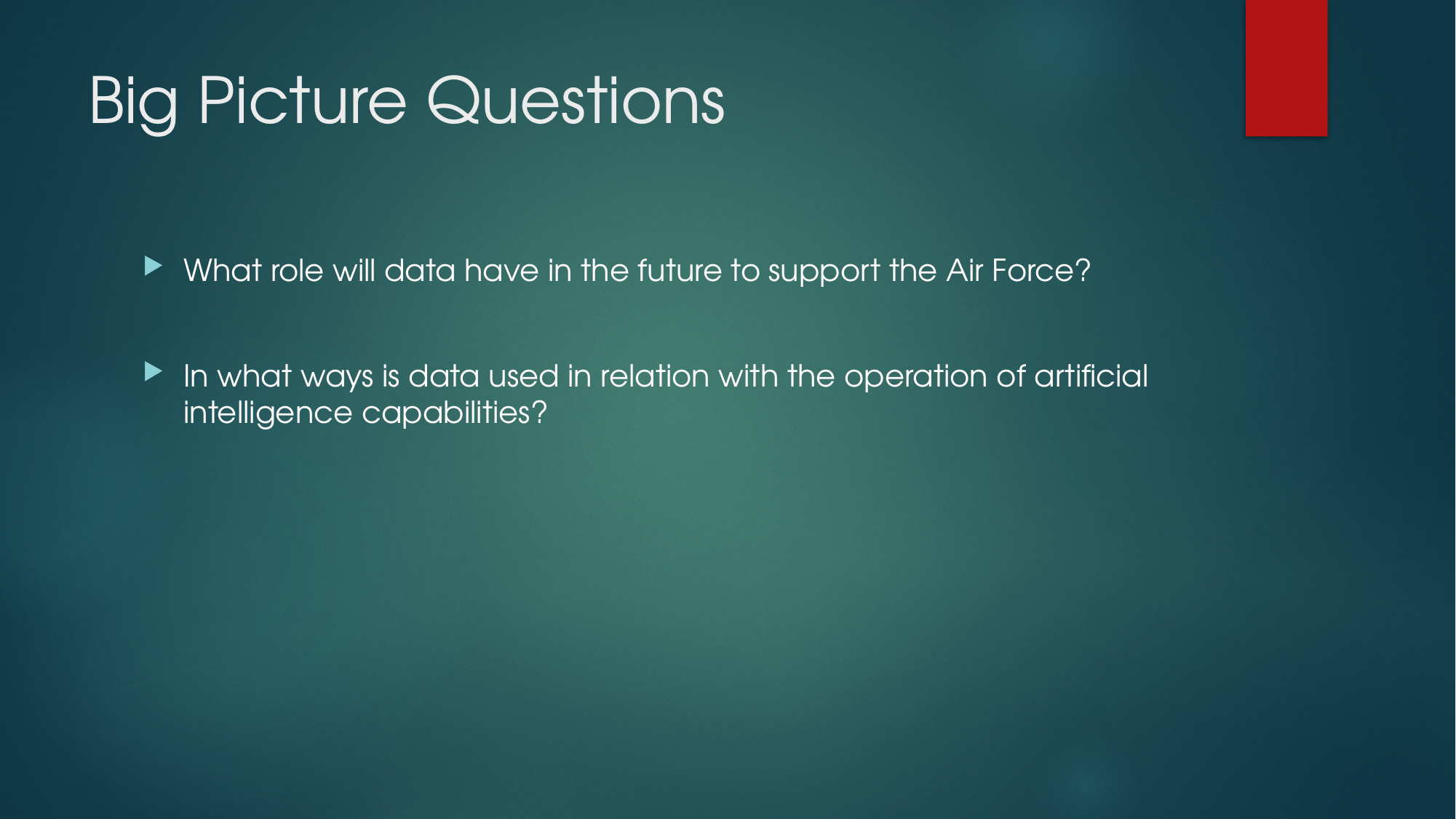

# Big Picture Questions
What role will data have in the future to support the Air Force?

In what ways is data used in relation with the operation of artificial intelligence capabilities?